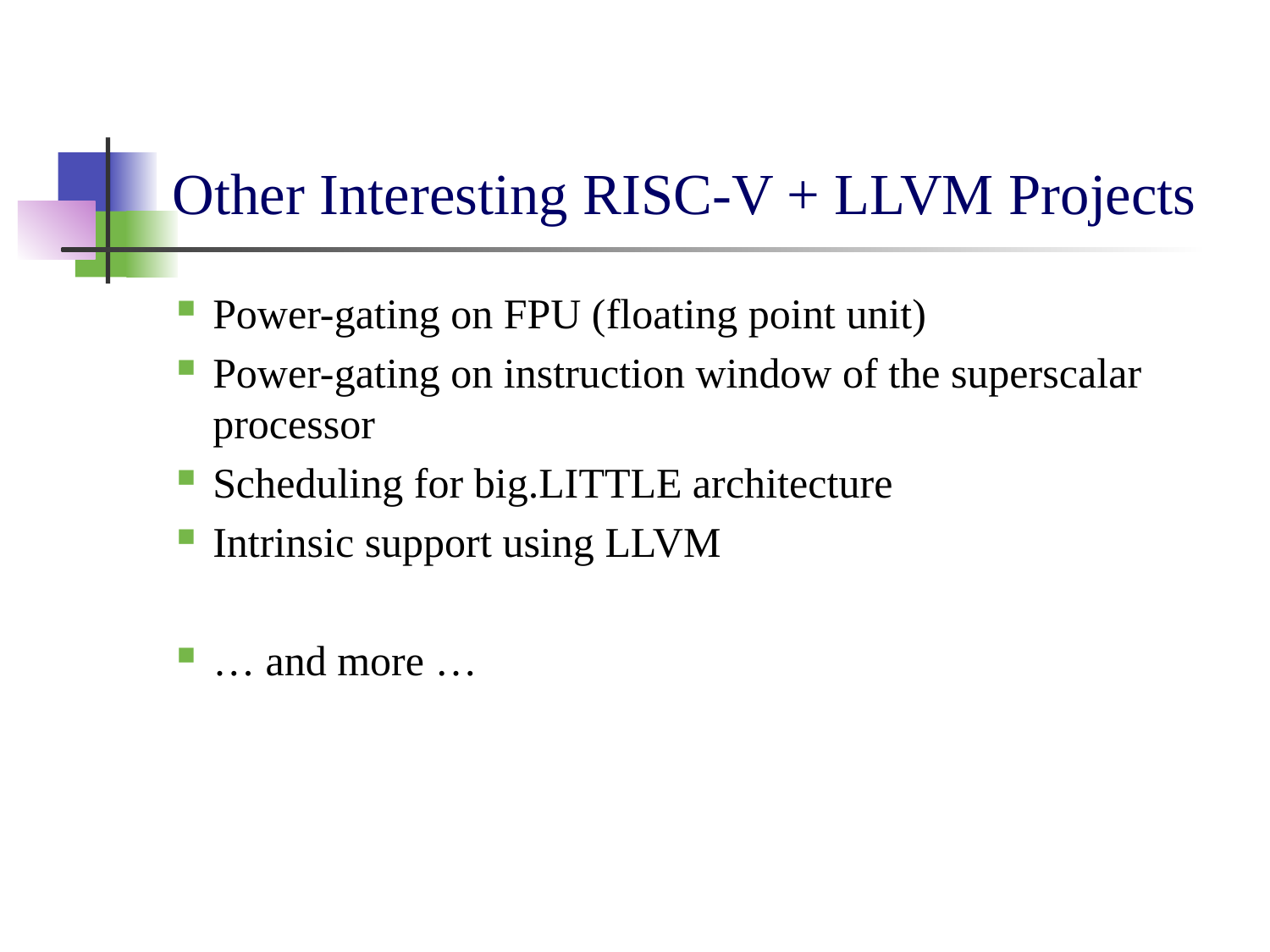

# Other Interesting RISC-V + LLVM Projects
Power-gating on FPU (floating point unit)
Power-gating on instruction window of the superscalar processor
Scheduling for big.LITTLE architecture
Intrinsic support using LLVM

… and more …